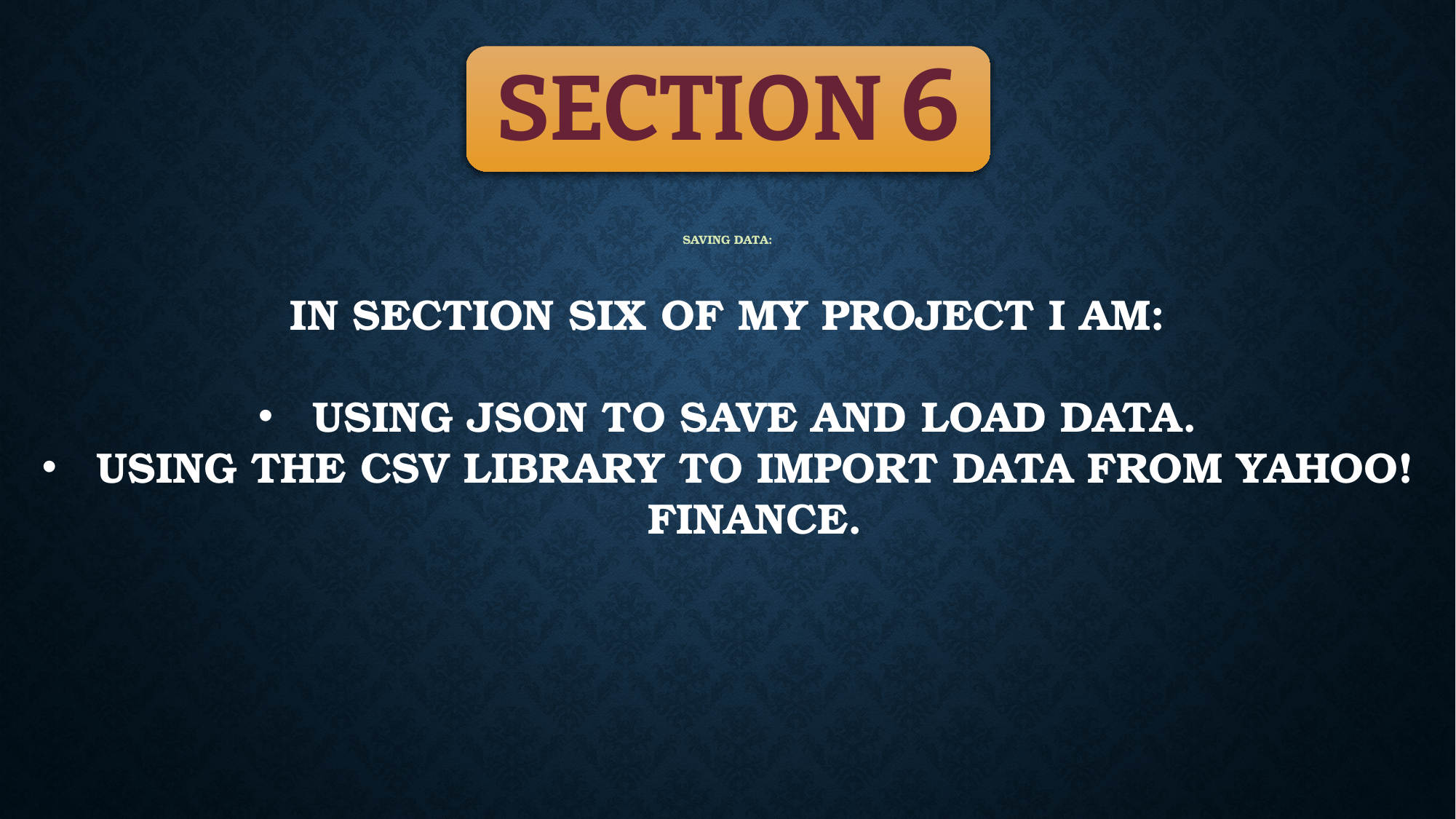

SECTION 6

# Saving data:
In section six of my project I am:

Using json to save and load data.
Using the CSV library to import data from yahoo! Finance.